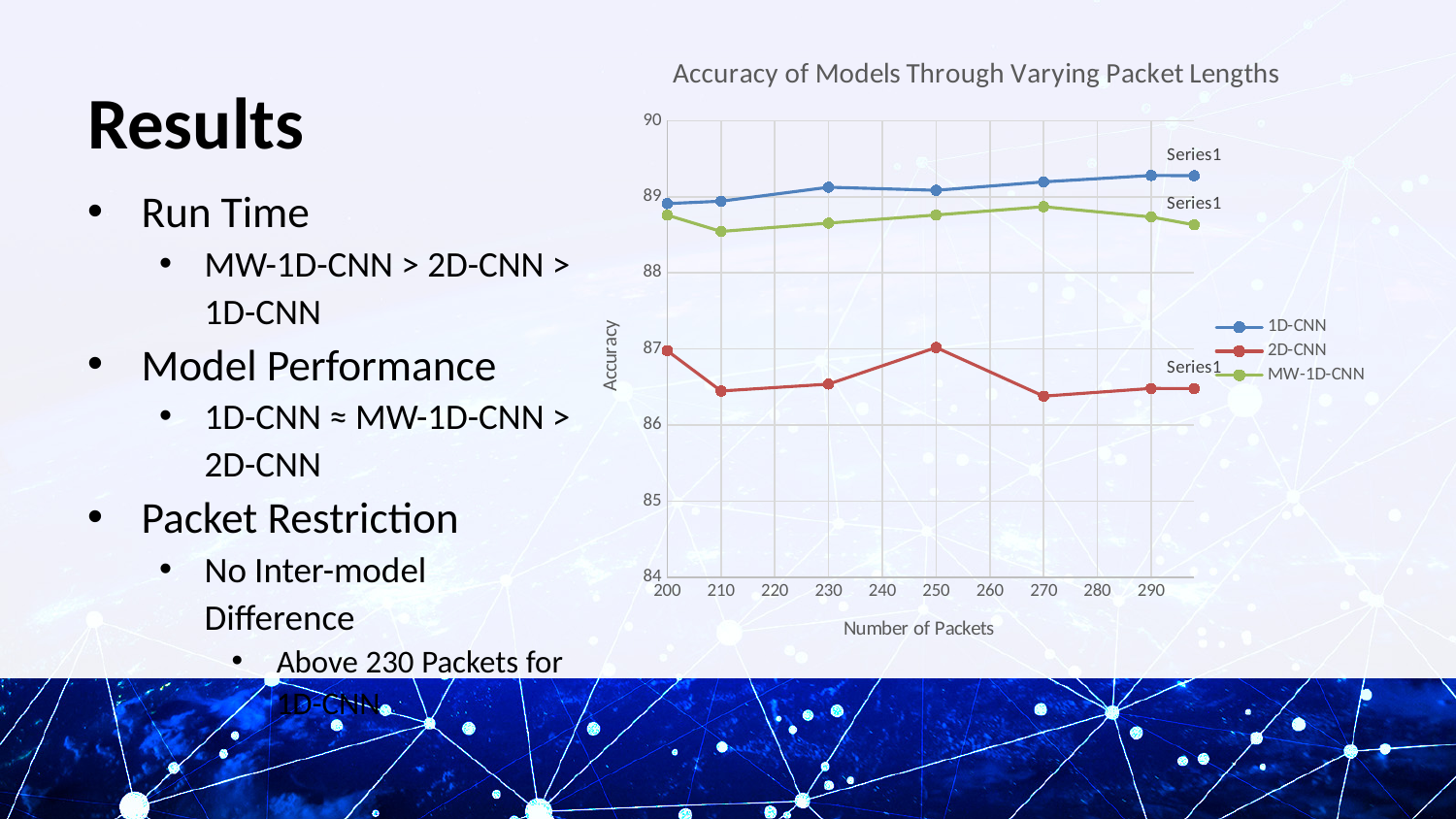

# Results

### Chart: Accuracy of Models Through Varying Packet Lengths

| Category |  |  |  |
|---|---|---|---|
Run Time
MW-1D-CNN > 2D-CNN > 1D-CNN
Model Performance
1D-CNN ≈ MW-1D-CNN > 2D-CNN
Packet Restriction
No Inter-model Difference
Above 230 Packets for 1D-CNN